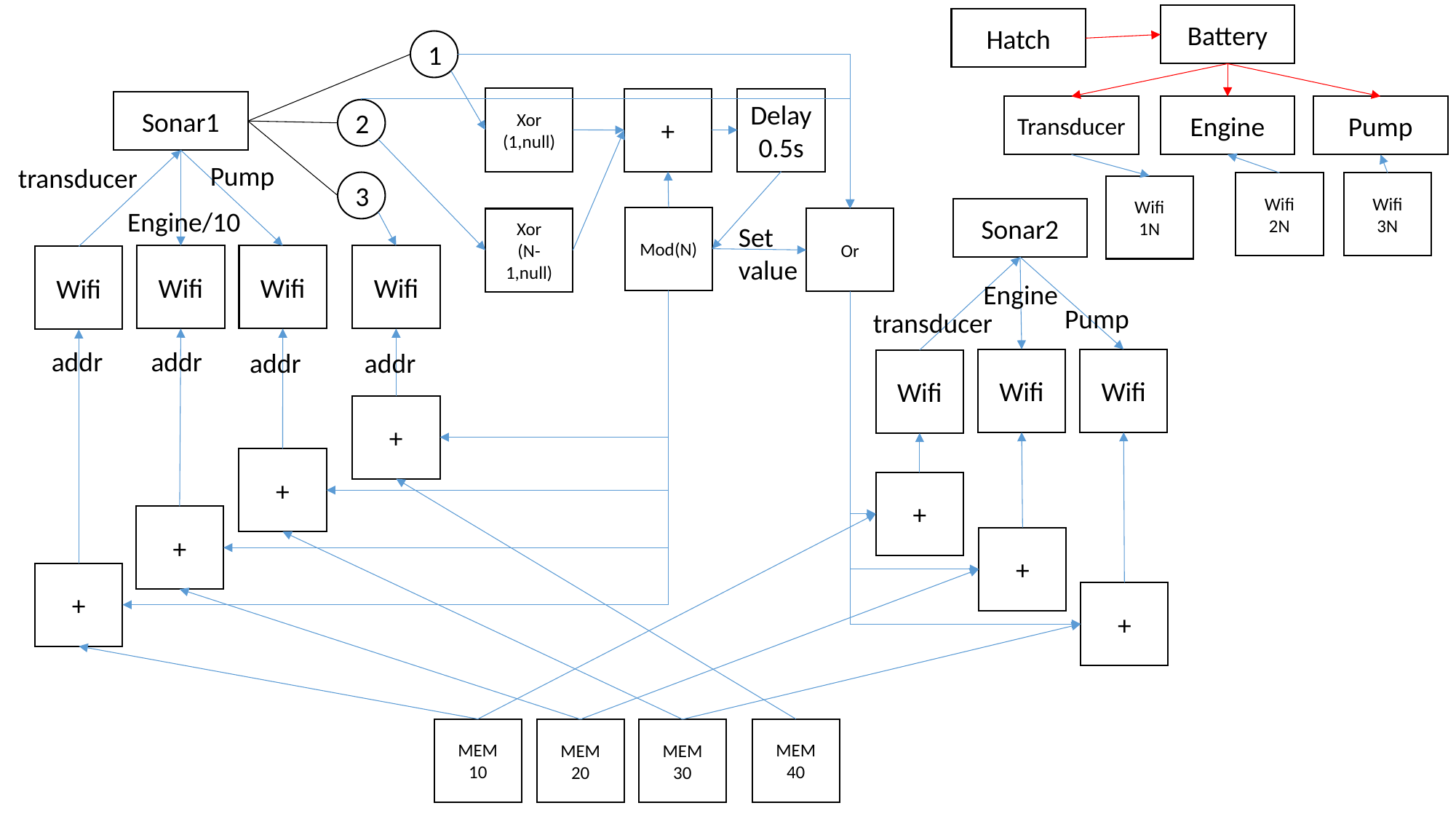

Battery
Hatch
1
Xor
(1,null)
+
Delay
0.5s
Sonar1
Transducer
Engine
Pump
2
Pump
transducer
3
Wifi
2N
Wifi
3N
Wifi
1N
Sonar2
Engine/10
Mod(N)
Or
Xor
(N-1,null)
Set
value
Wifi
Wifi
Wifi
Wifi
Engine
Pump
transducer
addr
addr
addr
addr
Wifi
Wifi
Wifi
+
+
+
+
+
+
+
MEM
10

MEM
40

MEM
20
MEM
30